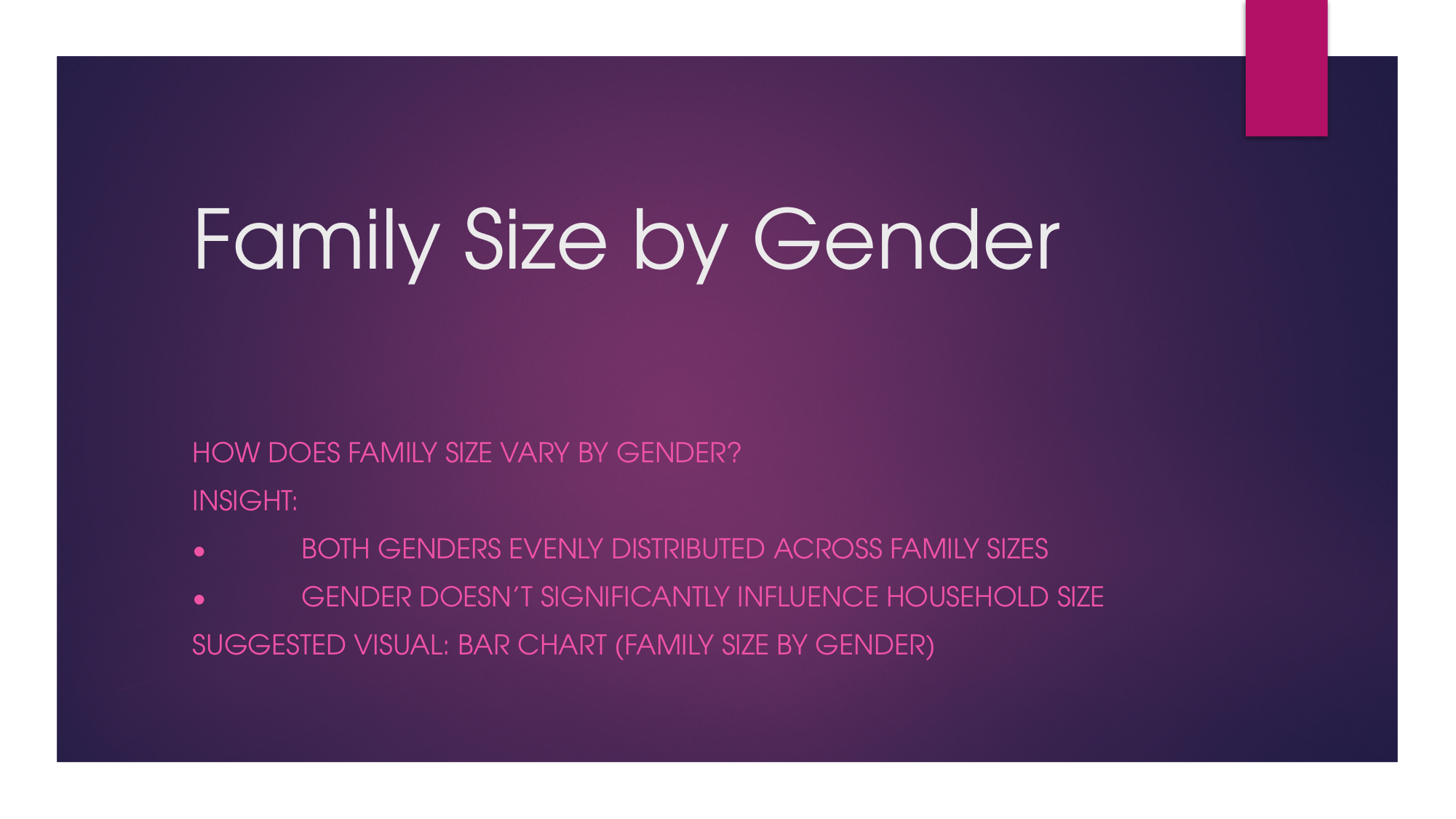

# Family Size by Gender
How does Family Size vary by Gender?
Insight:
• 	Both genders evenly distributed across family sizes
• 	Gender doesn’t significantly influence household size
Suggested Visual: Bar chart (Family Size by Gender)